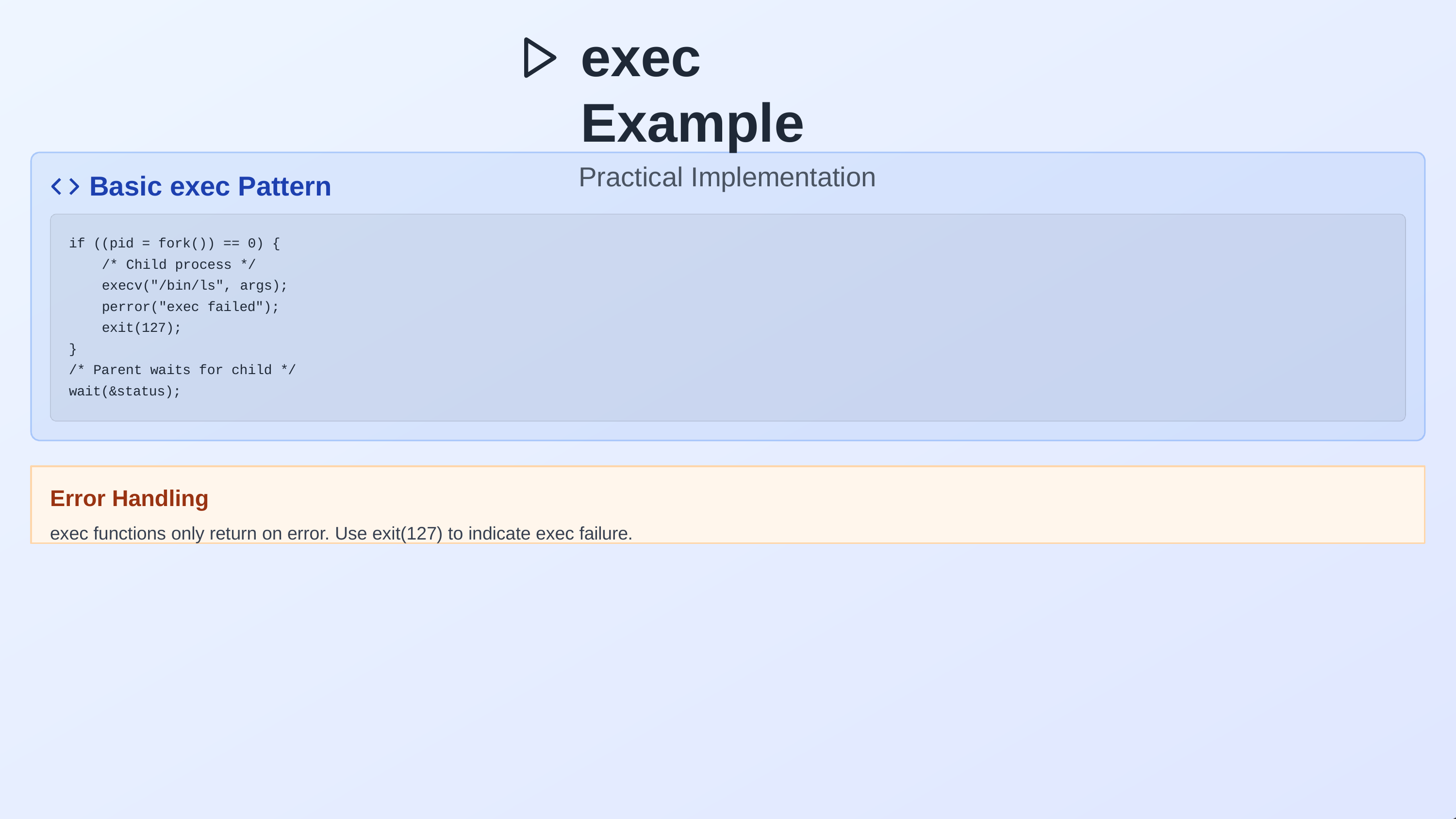

# exec	Example
Practical Implementation

Basic exec Pattern

if ((pid = fork()) == 0) {
/* Child process */ execv("/bin/ls", args); perror("exec failed"); exit(127);
}
/* Parent waits for child */ wait(&status);
Error Handling
exec functions only return on error. Use exit(127) to indicate exec failure.